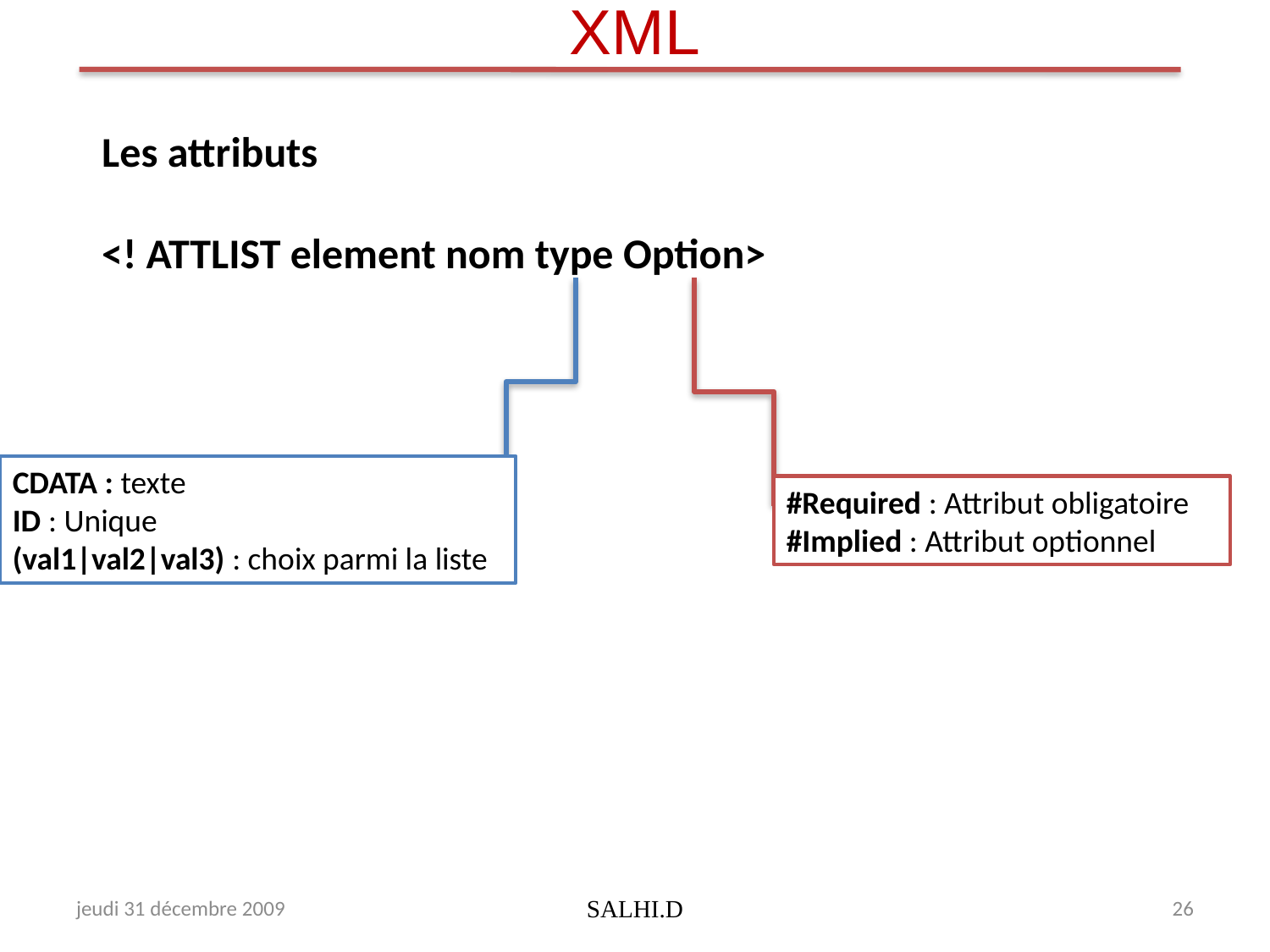

# XML
Les attributs

<! ATTLIST element nom type Option>
CDATA : texte
ID : Unique
(val1|val2|val3) : choix parmi la liste
#Required : Attribut obligatoire
#Implied : Attribut optionnel
jeudi 31 décembre 2009
SALHI.D
26